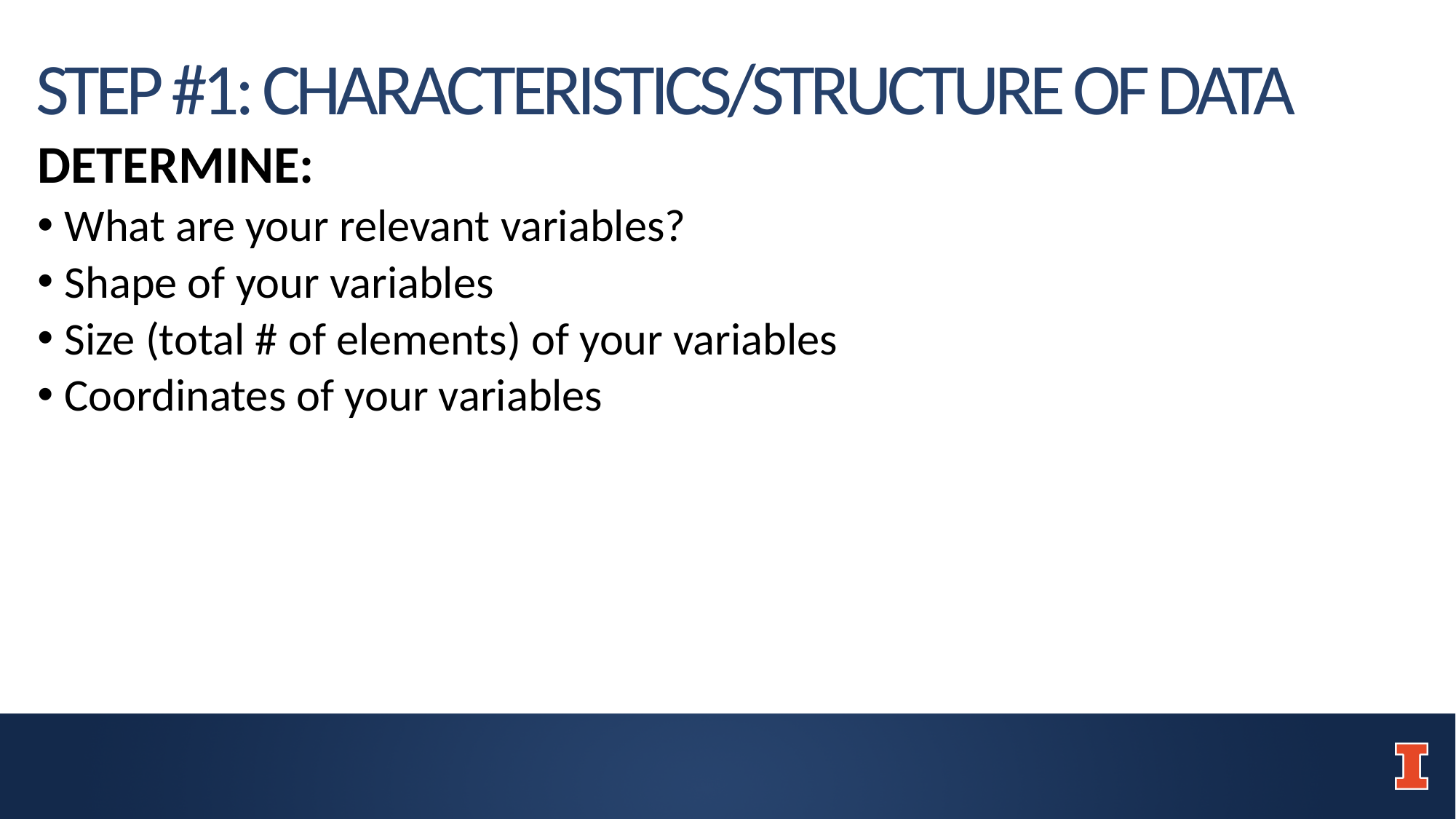

# STEP #1: CHARACTERISTICS/STRUCTURE OF DATA
DETERMINE:
What are your relevant variables?
Shape of your variables
Size (total # of elements) of your variables
Coordinates of your variables